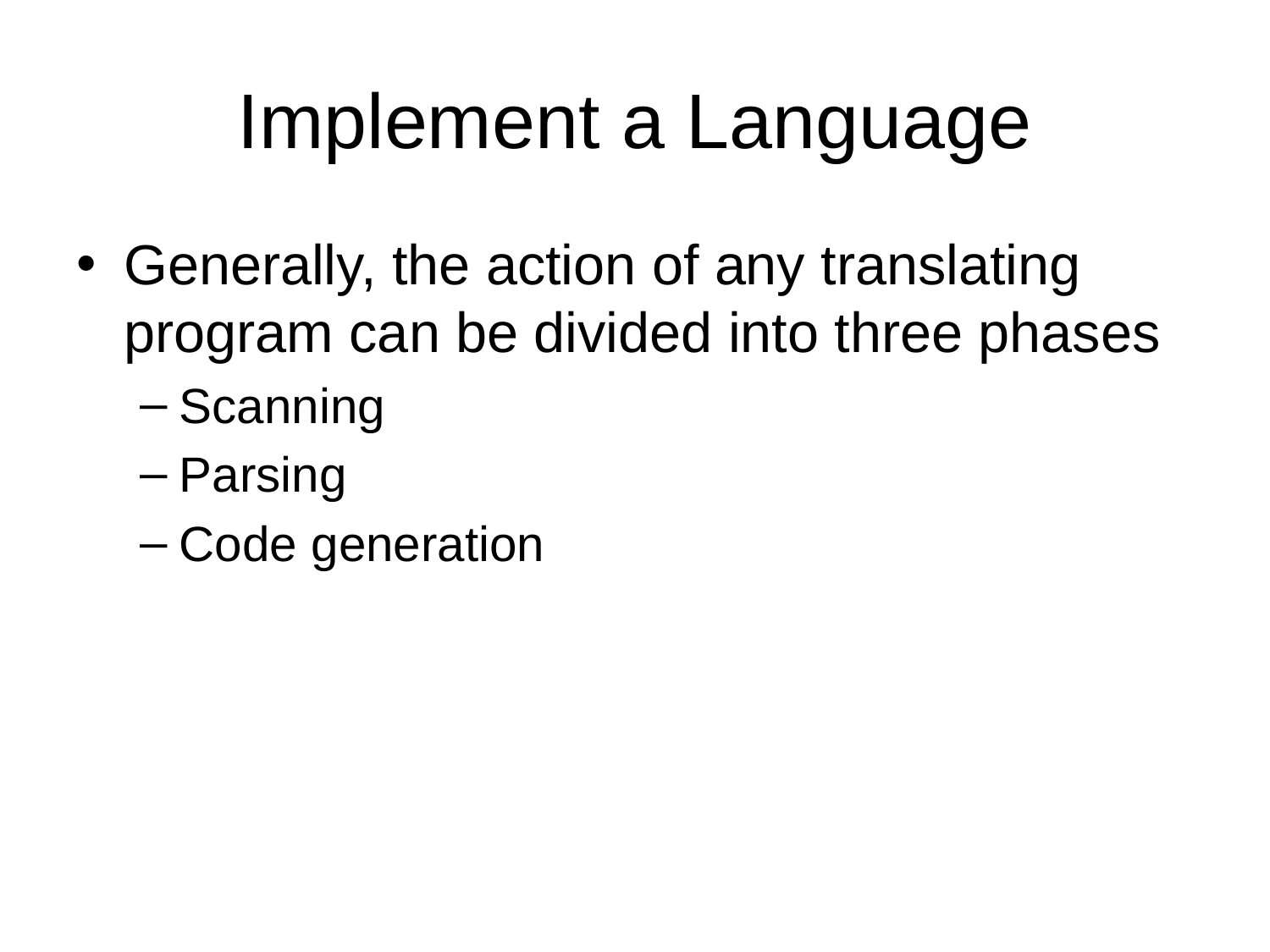

Implement a Language
Generally, the action of any translating program can be divided into three phases
Scanning
Parsing
Code generation